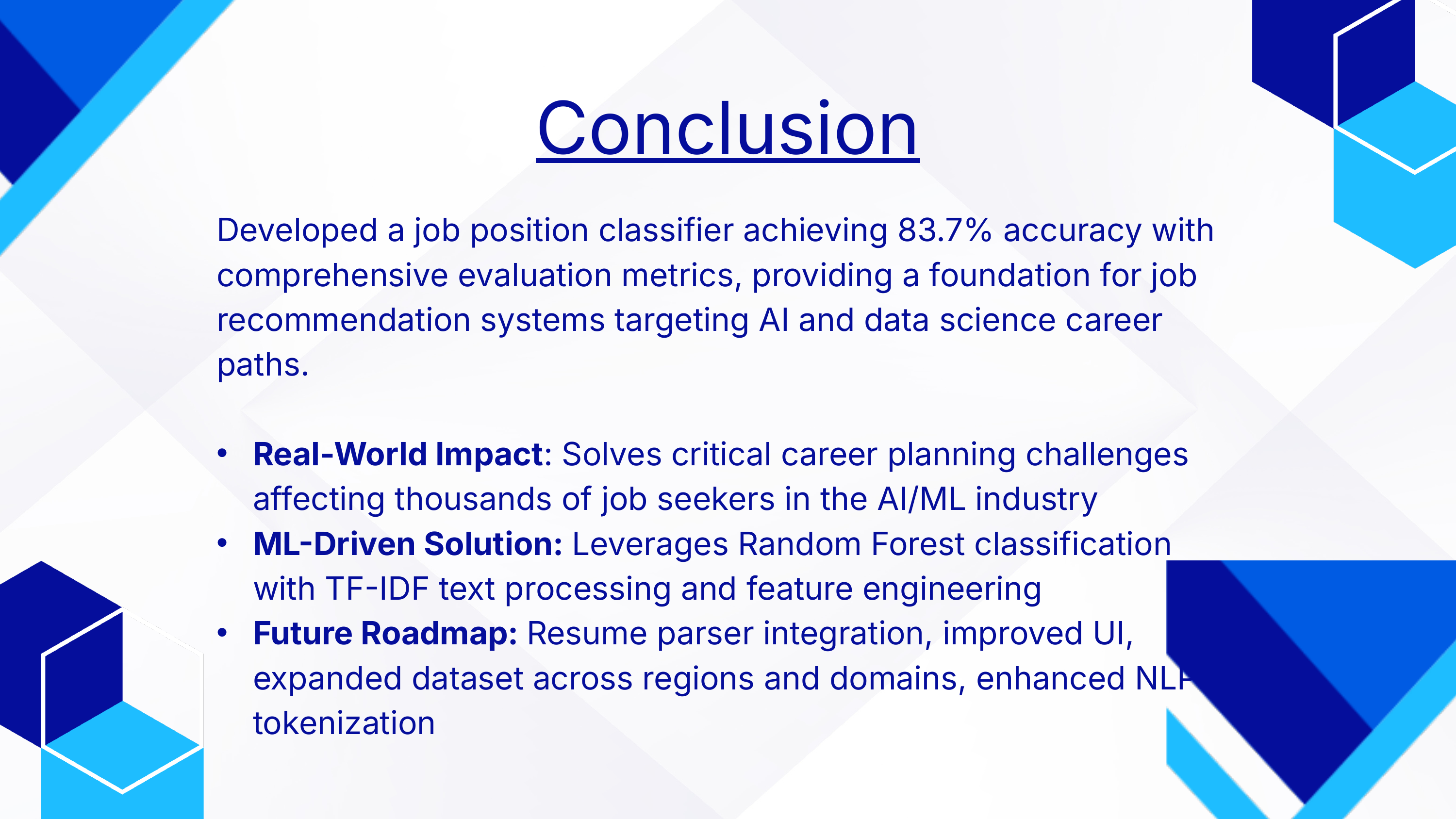

Conclusion
Developed a job position classifier achieving 83.7% accuracy with comprehensive evaluation metrics, providing a foundation for job recommendation systems targeting AI and data science career paths.

Real-World Impact: Solves critical career planning challenges affecting thousands of job seekers in the AI/ML industry
ML-Driven Solution: Leverages Random Forest classification with TF-IDF text processing and feature engineering
Future Roadmap: Resume parser integration, improved UI, expanded dataset across regions and domains, enhanced NLP tokenization